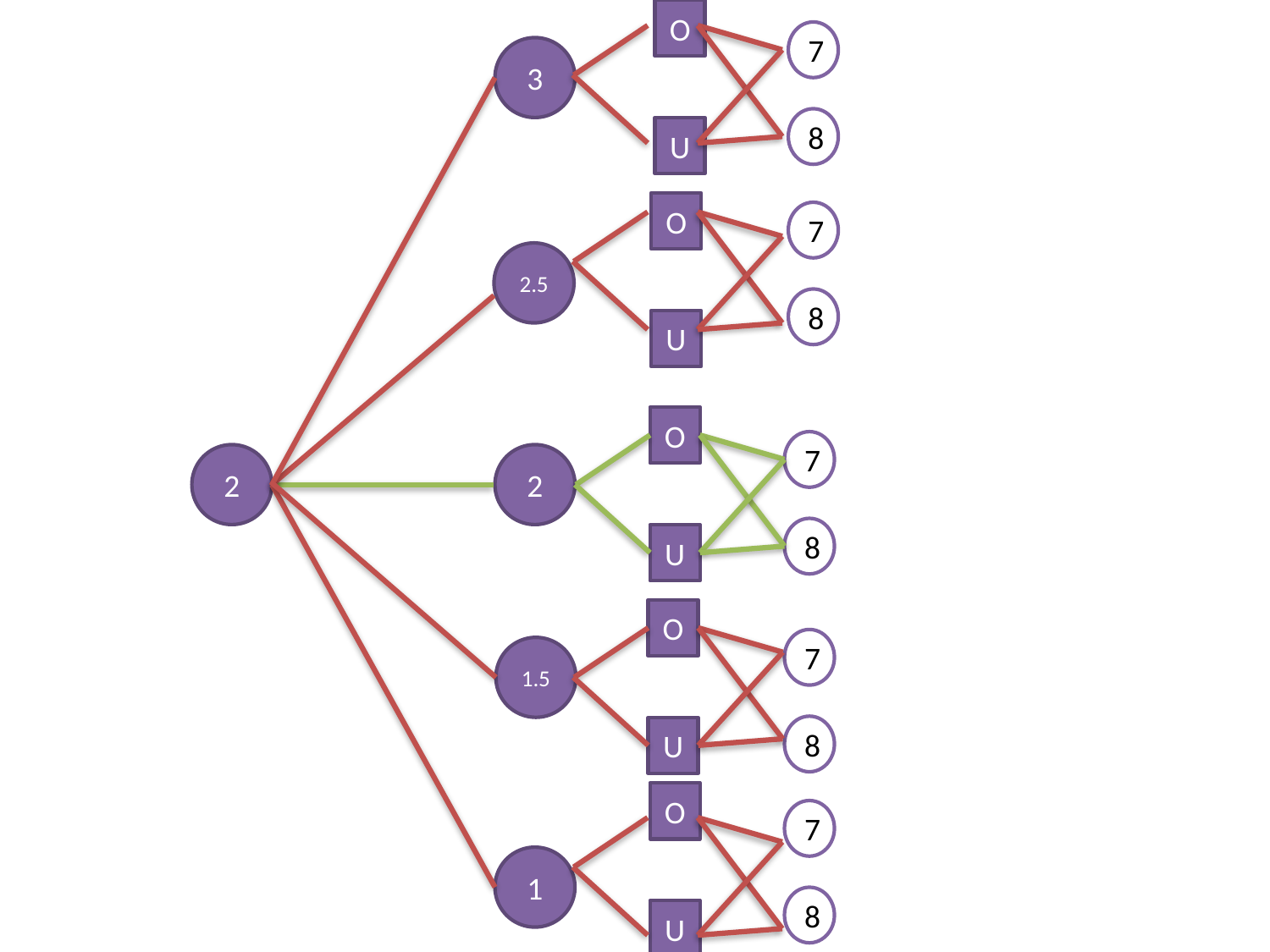

O
7
3
#
8
U
O
7

2.5
8
U
O
7
2
2
8
U
O
7
1.5
8
U
O
7
1
8
U